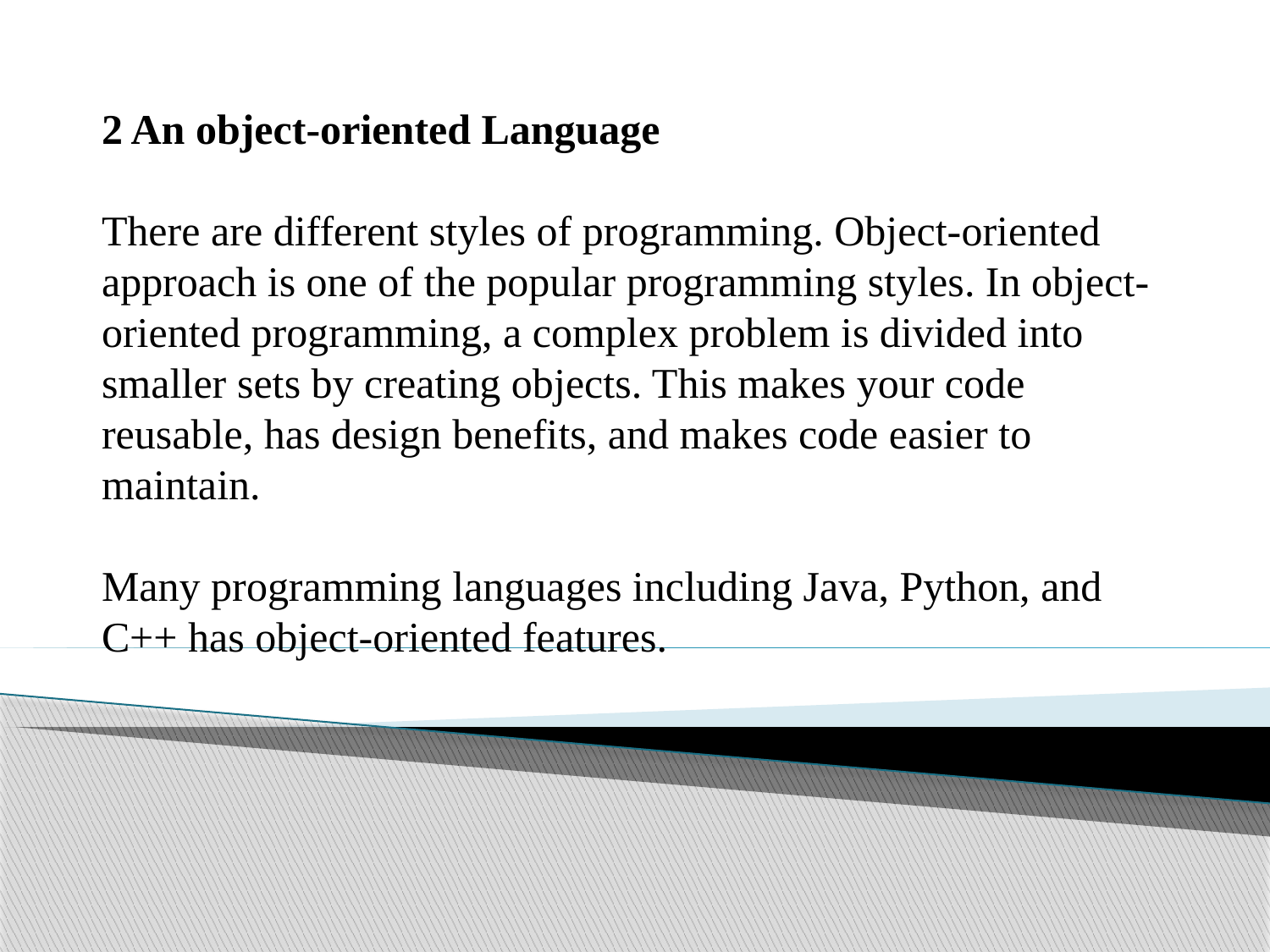

2 An object-oriented Language
There are different styles of programming. Object-oriented approach is one of the popular programming styles. In object-oriented programming, a complex problem is divided into smaller sets by creating objects. This makes your code reusable, has design benefits, and makes code easier to maintain.
Many programming languages including Java, Python, and C++ has object-oriented features.